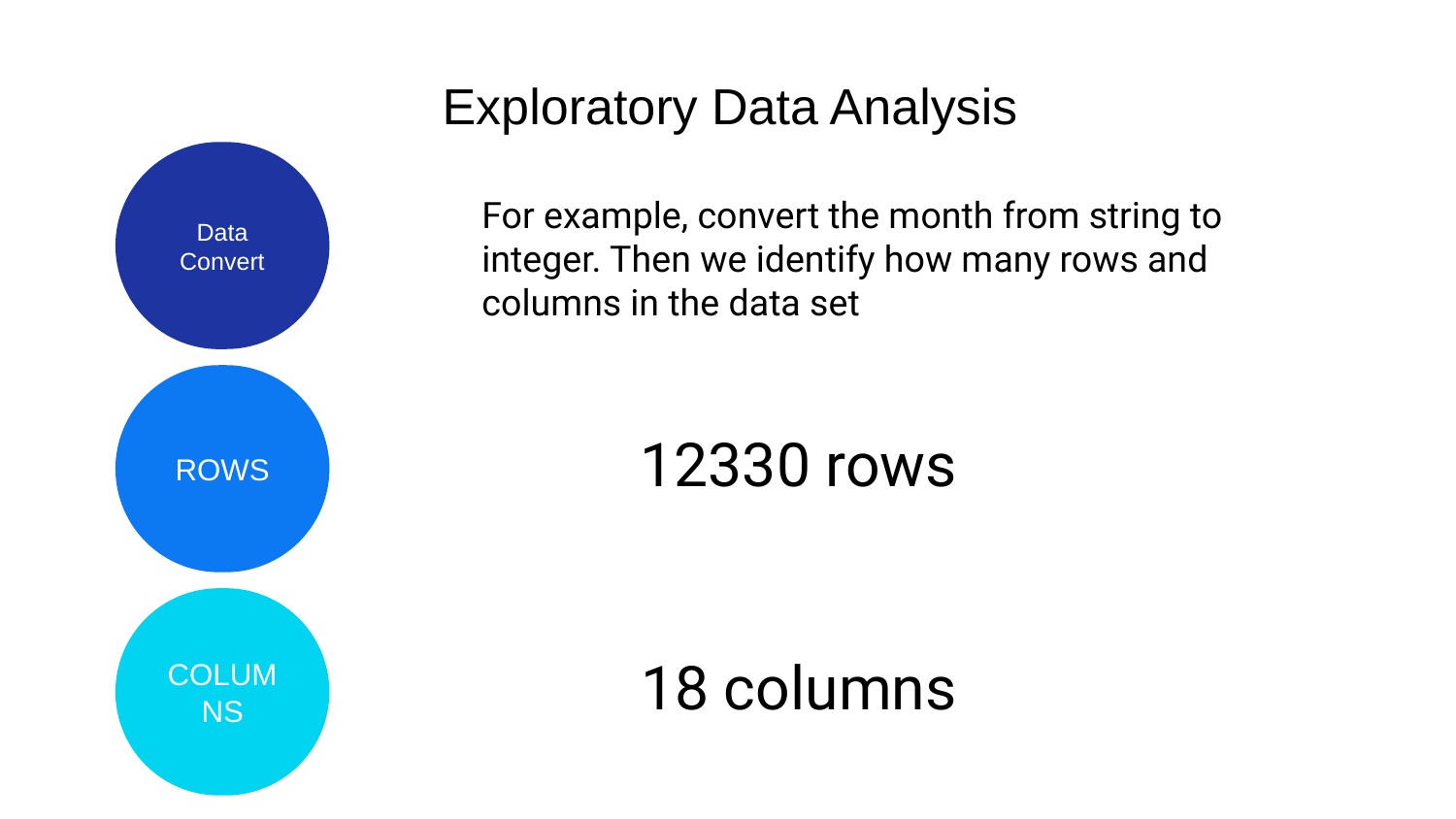

# Exploratory Data Analysis
Data Convert
For example, convert the month from string to integer. Then we identify how many rows and columns in the data set
ROWS
12330 rows
COLUMNS
18 columns